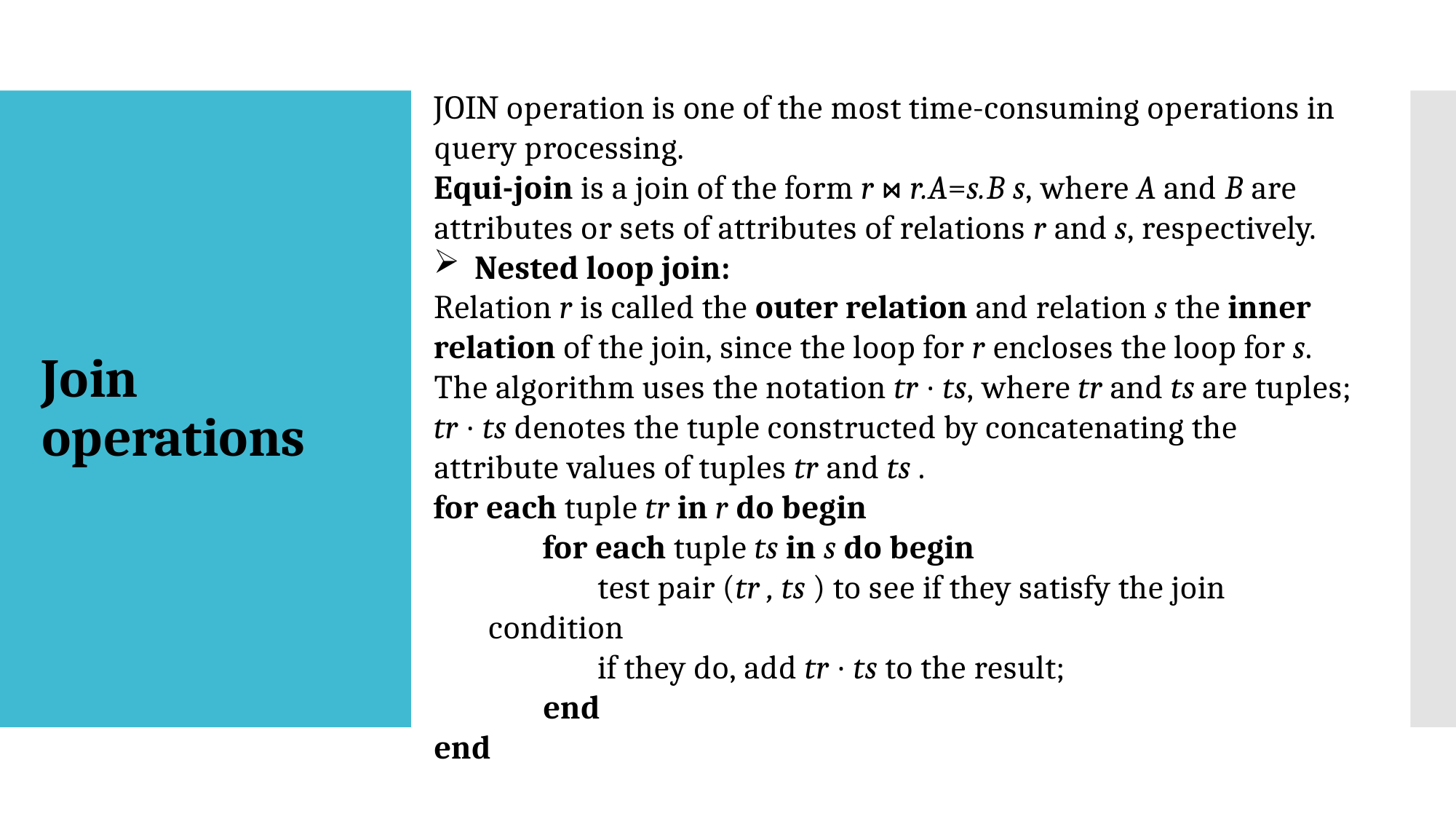

JOIN operation is one of the most time-consuming operations in query processing.
Equi-join is a join of the form r ⋈ r.A=s.B s, where A and B are attributes or sets of attributes of relations r and s, respectively.
Nested loop join:
Relation r is called the outer relation and relation s the inner relation of the join, since the loop for r encloses the loop for s. The algorithm uses the notation tr · ts, where tr and ts are tuples; tr · ts denotes the tuple constructed by concatenating the attribute values of tuples tr and ts .
for each tuple tr in r do begin
	for each tuple ts in s do begin
	test pair (tr , ts ) to see if they satisfy the join condition
	if they do, add tr · ts to the result;
	end
end
# Join operations